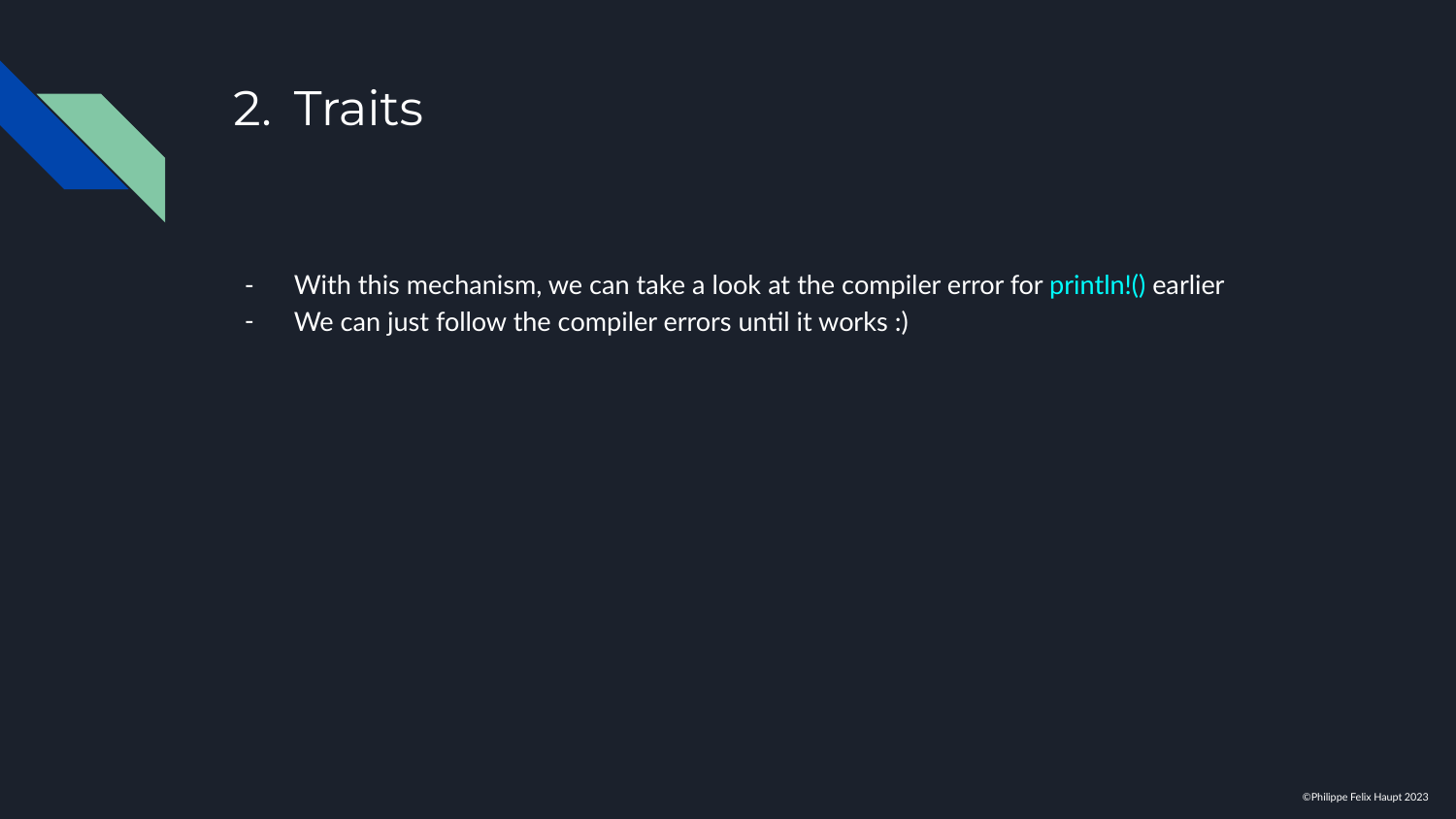

# Traits
With this mechanism, we can take a look at the compiler error for println!() earlier
We can just follow the compiler errors until it works :)
©Philippe Felix Haupt 2023